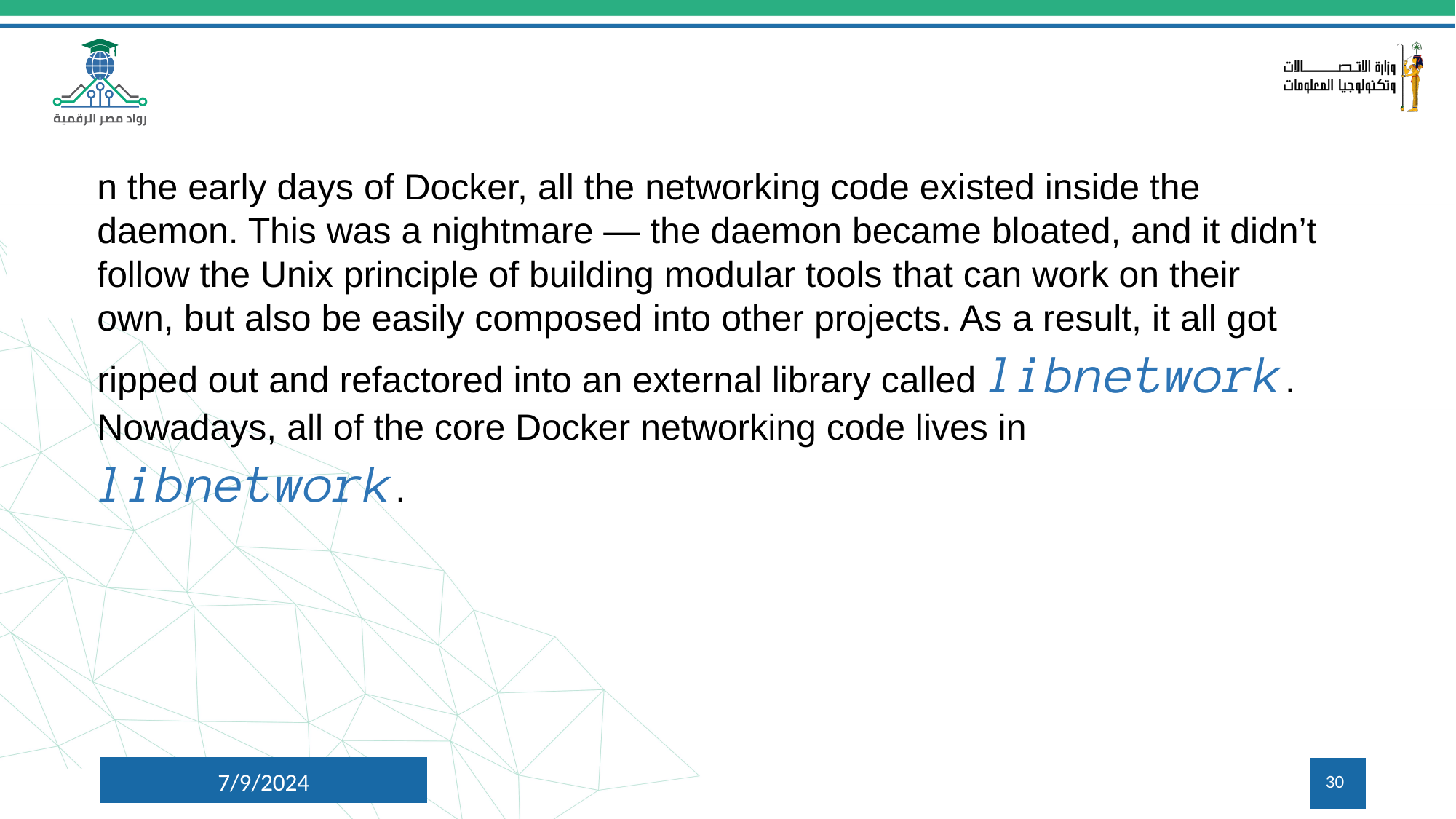

n the early days of Docker, all the networking code existed inside the daemon. This was a nightmare — the daemon became bloated, and it didn’t follow the Unix principle of building modular tools that can work on their own, but also be easily composed into other projects. As a result, it all got ripped out and refactored into an external library called libnetwork. Nowadays, all of the core Docker networking code lives in libnetwork.
7/9/2024

30